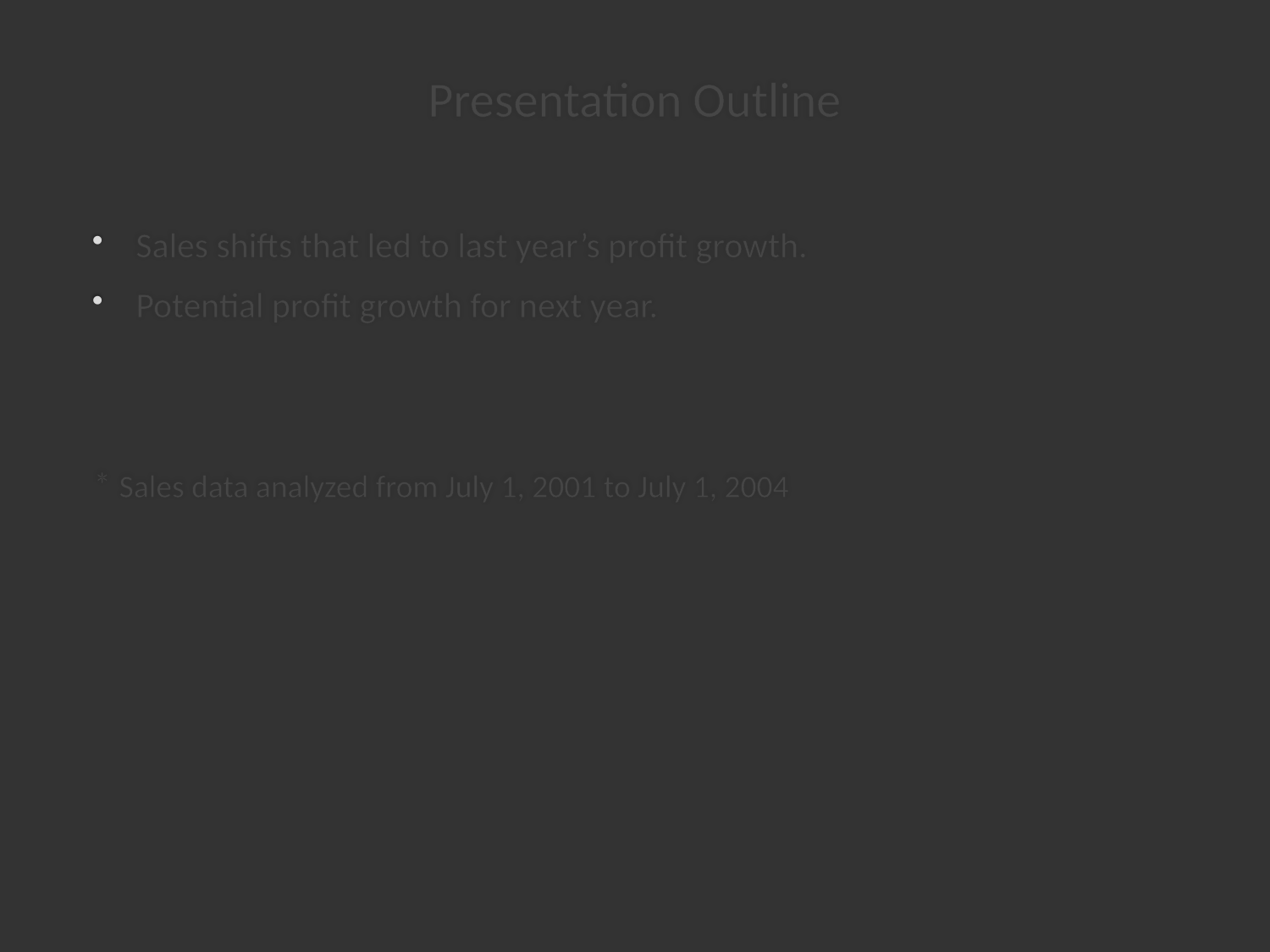

# Presentation Outline
Sales shifts that led to last year’s profit growth.
Potential profit growth for next year.

* Sales data analyzed from July 1, 2001 to July 1, 2004